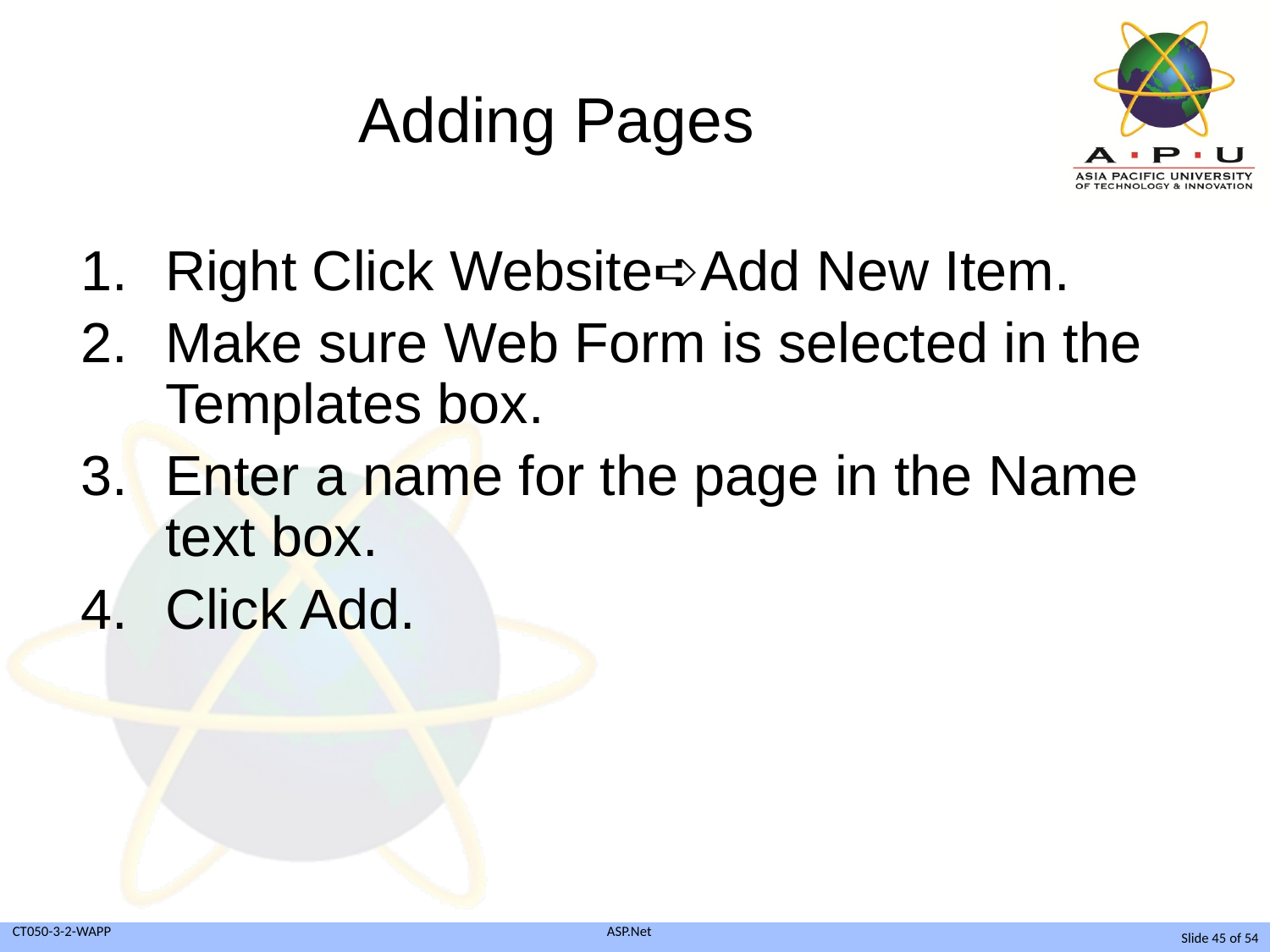

# Adding Pages
Right Click Website➪Add New Item.
Make sure Web Form is selected in the Templates box.
Enter a name for the page in the Name text box.
Click Add.